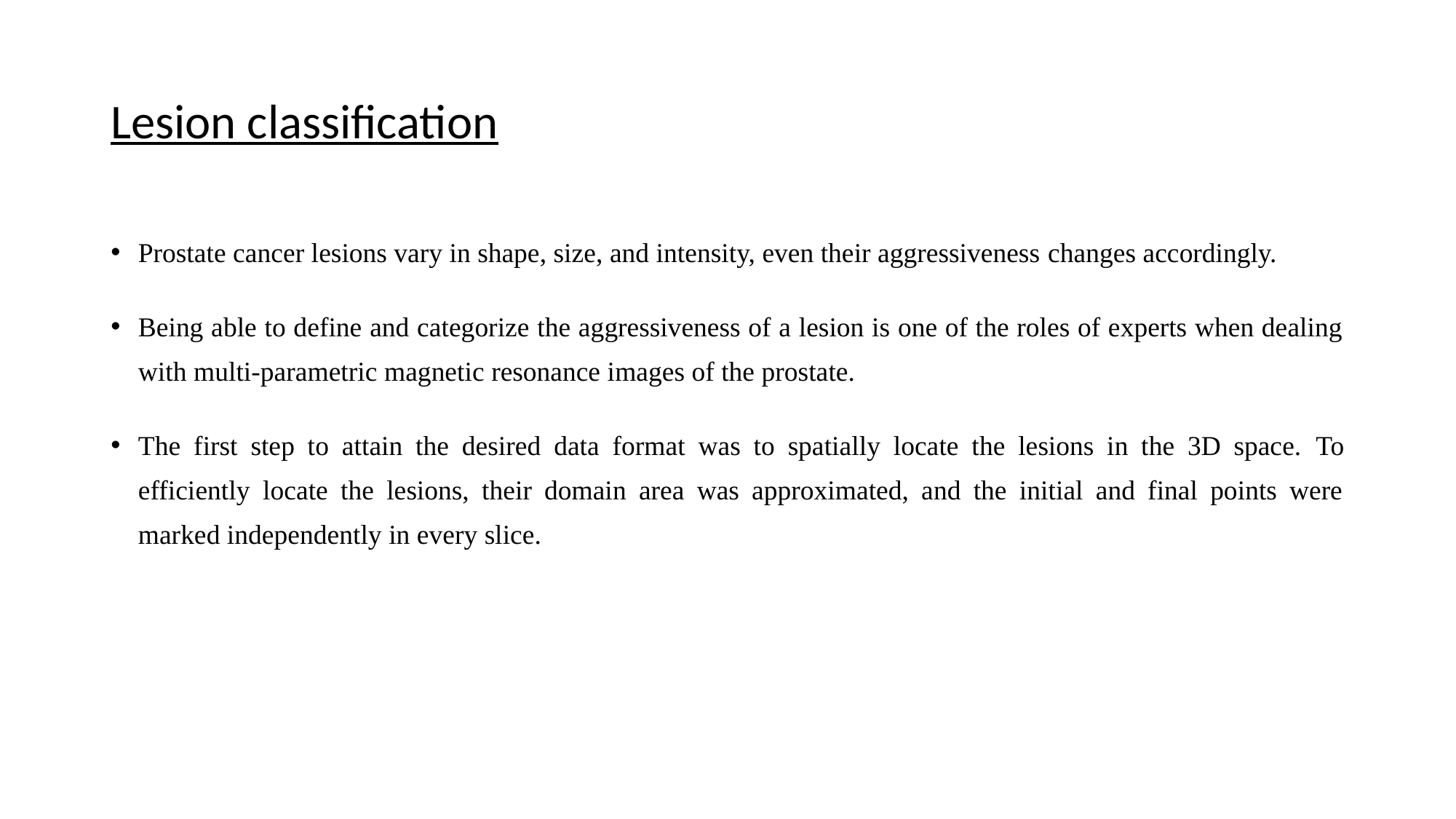

# Lesion classification
Prostate cancer lesions vary in shape, size, and intensity, even their aggressiveness changes accordingly.
Being able to define and categorize the aggressiveness of a lesion is one of the roles of experts when dealing with multi-parametric magnetic resonance images of the prostate.
The first step to attain the desired data format was to spatially locate the lesions in the 3D space. To efficiently locate the lesions, their domain area was approximated, and the initial and final points were marked independently in every slice.